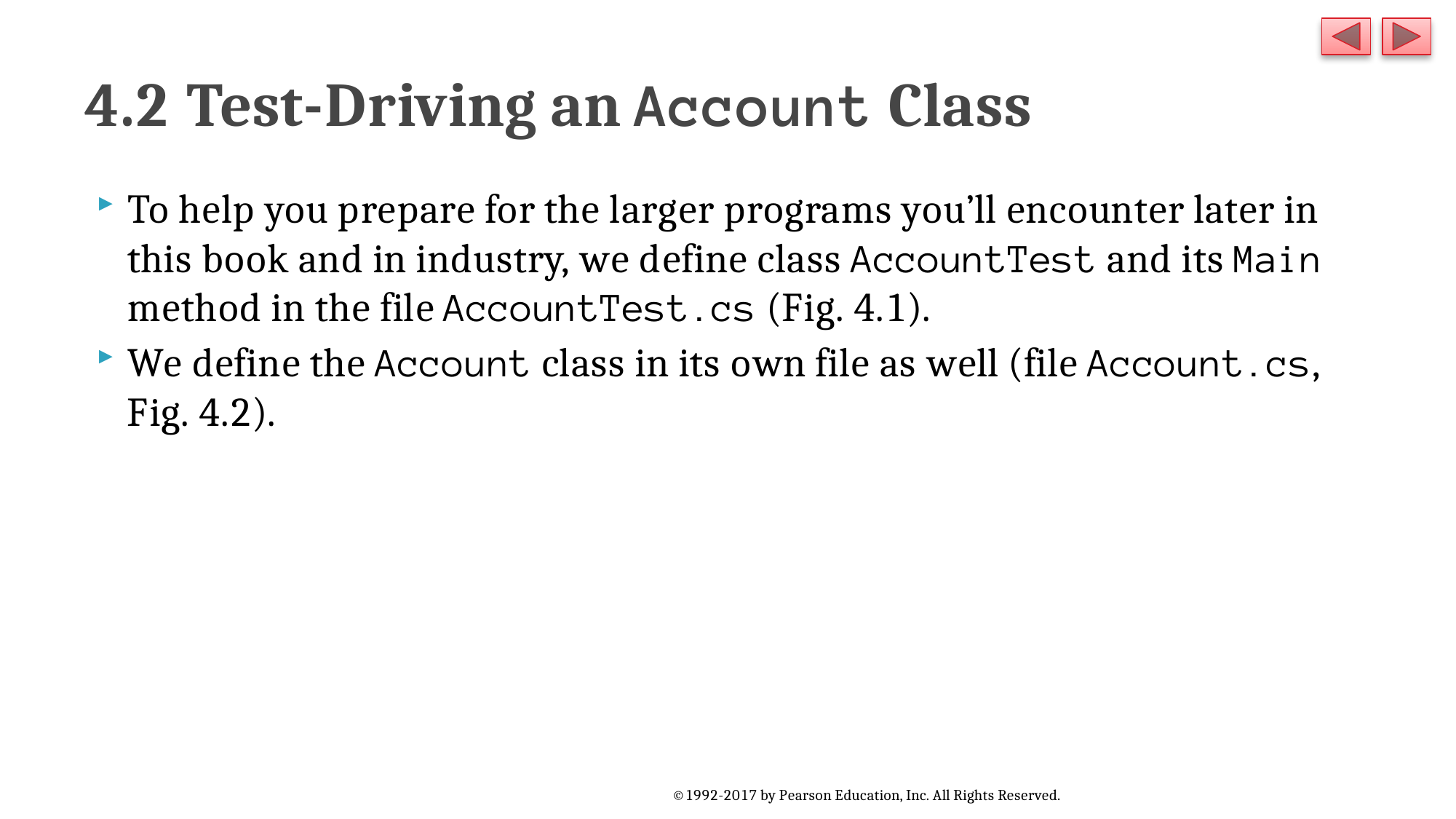

# 4.2 Test-Driving an Account Class
To help you prepare for the larger programs you’ll encounter later in this book and in industry, we define class AccountTest and its Main method in the file AccountTest.cs (Fig. 4.1).
We define the Account class in its own file as well (file Account.cs, Fig. 4.2).
©1992-2017 by Pearson Education, Inc. All Rights Reserved.